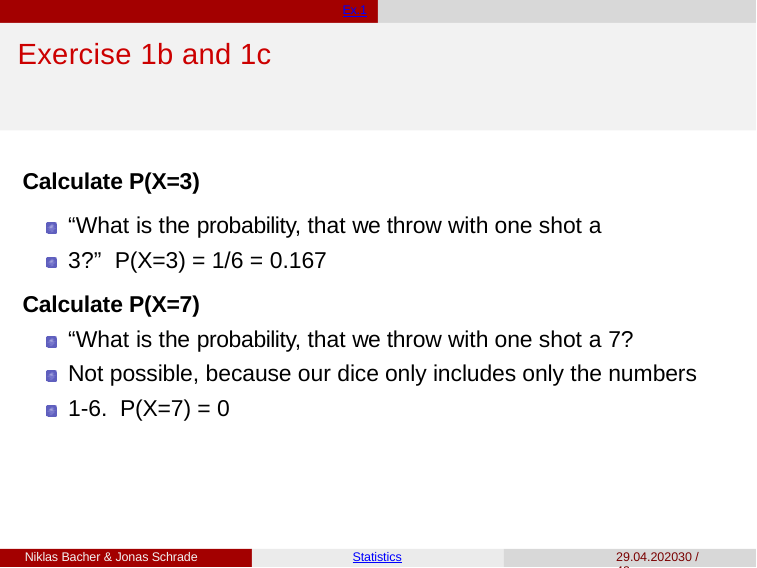

Ex.1
# Exercise 1b and 1c
Calculate P(X=3)
“What is the probability, that we throw with one shot a 3?”  P(X=3) = 1/6 = 0.167
Calculate P(X=7)
“What is the probability, that we throw with one shot a 7?
Not possible, because our dice only includes only the numbers 1-6.  P(X=7) = 0

Niklas Bacher & Jonas Schrade

Statistics
29.04.202030 / 43